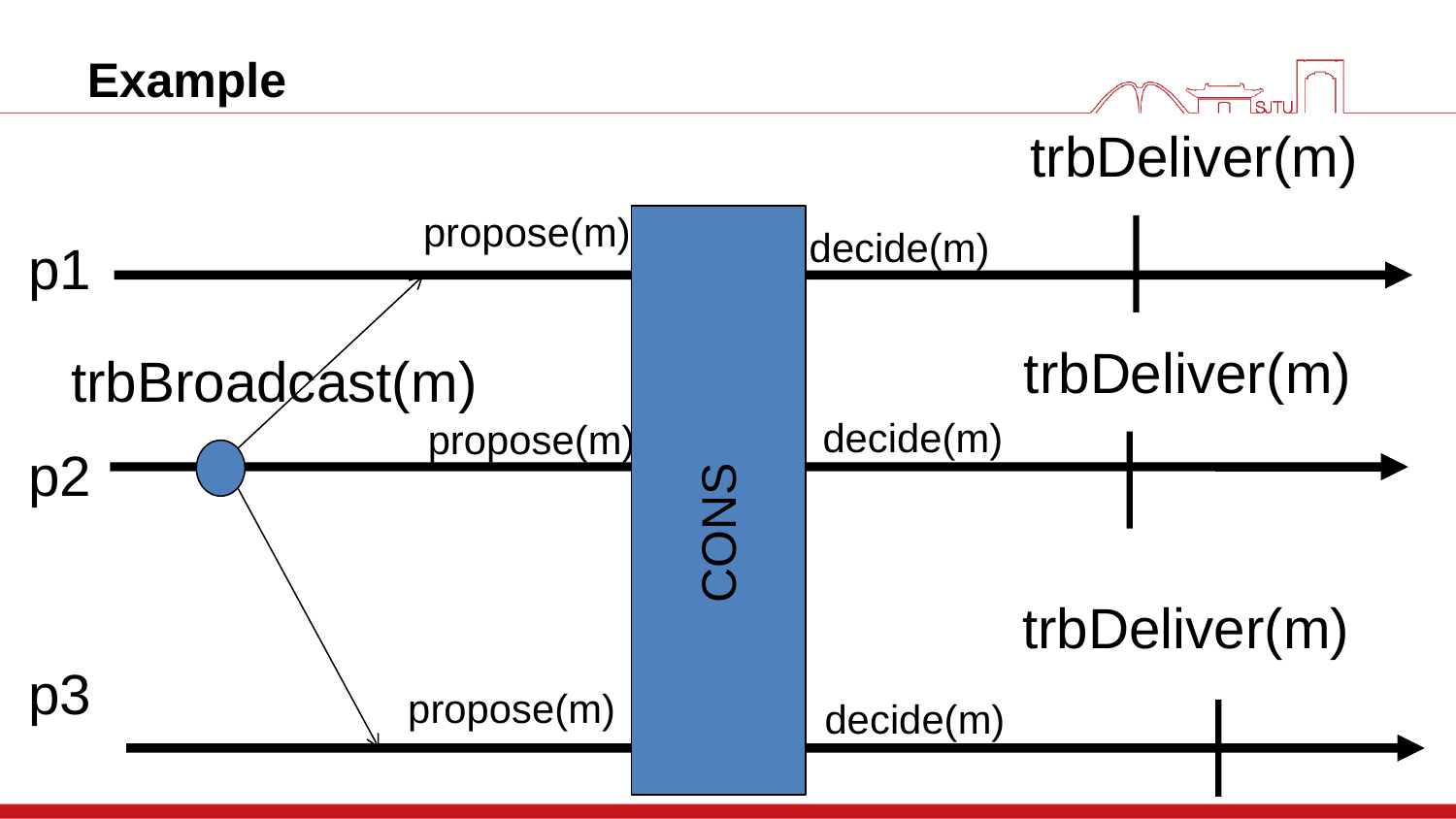

# Example
 trbDeliver(m)
propose(m)

decide(m)

p1

 trbDeliver(m)
trbBroadcast(m)
decide(m)
propose(m)

p2

CONS
 trbDeliver(m)
p3
propose(m)
decide(m)